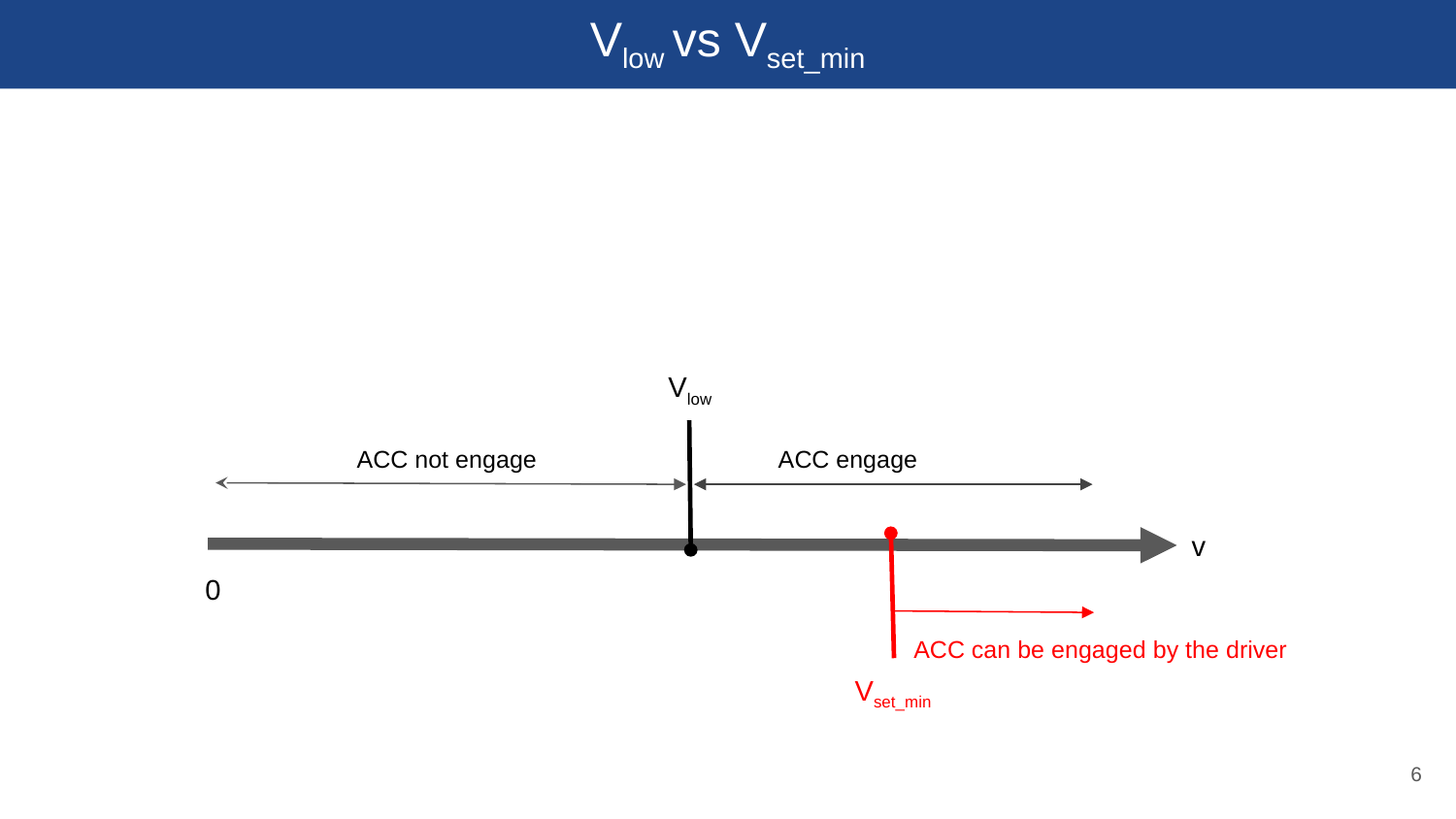

# Vlow vs Vset_min
Vlow
ACC not engage
ACC engage
v
0
ACC can be engaged by the driver
Vset_min
6